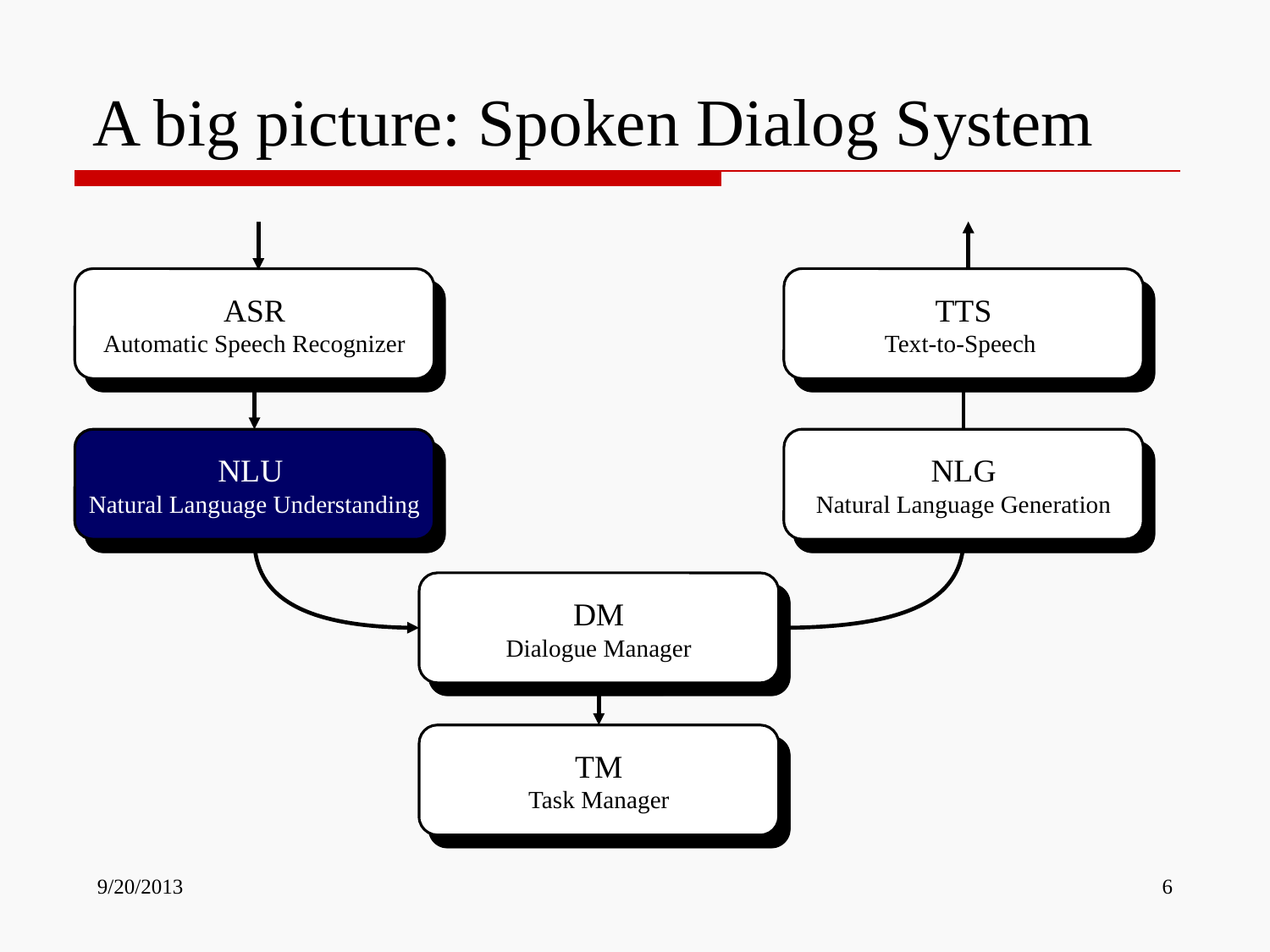

# A big picture: Spoken Dialog System
ASR
Automatic Speech Recognizer
TTS
Text-to-Speech
NLU
Natural Language Understanding
NLG
Natural Language Generation
DM
Dialogue Manager
TM
Task Manager
9/20/2013
6